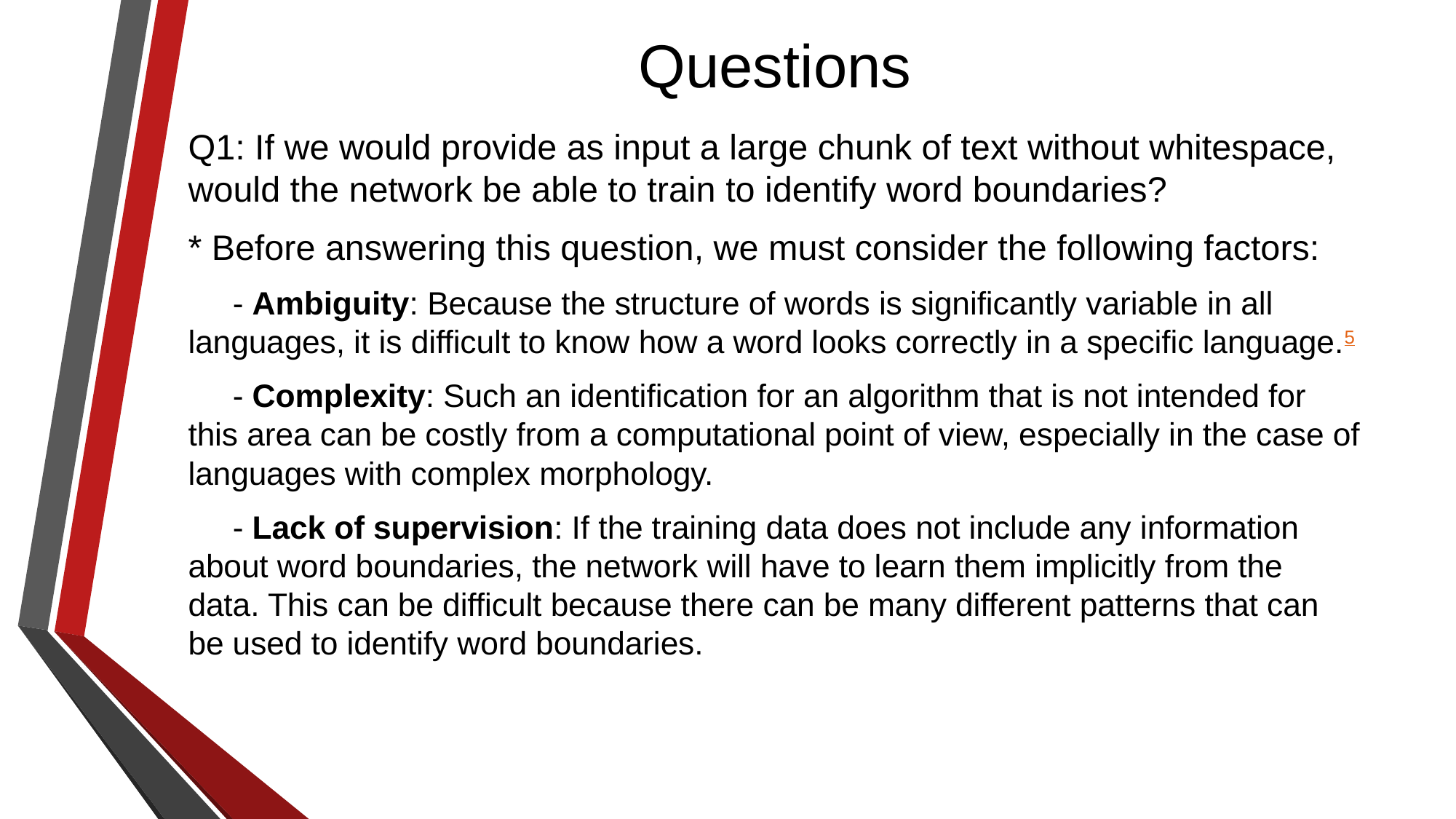

# Questions
Q1: If we would provide as input a large chunk of text without whitespace, would the network be able to train to identify word boundaries?
* Before answering this question, we must consider the following factors:
     - Ambiguity: Because the structure of words is significantly variable in all languages, it is difficult to know how a word looks correctly in a specific language.5
     - Complexity: Such an identification for an algorithm that is not intended for this area can be costly from a computational point of view, especially in the case of languages with complex morphology.
     - Lack of supervision: If the training data does not include any information about word boundaries, the network will have to learn them implicitly from the data. This can be difficult because there can be many different patterns that can be used to identify word boundaries.